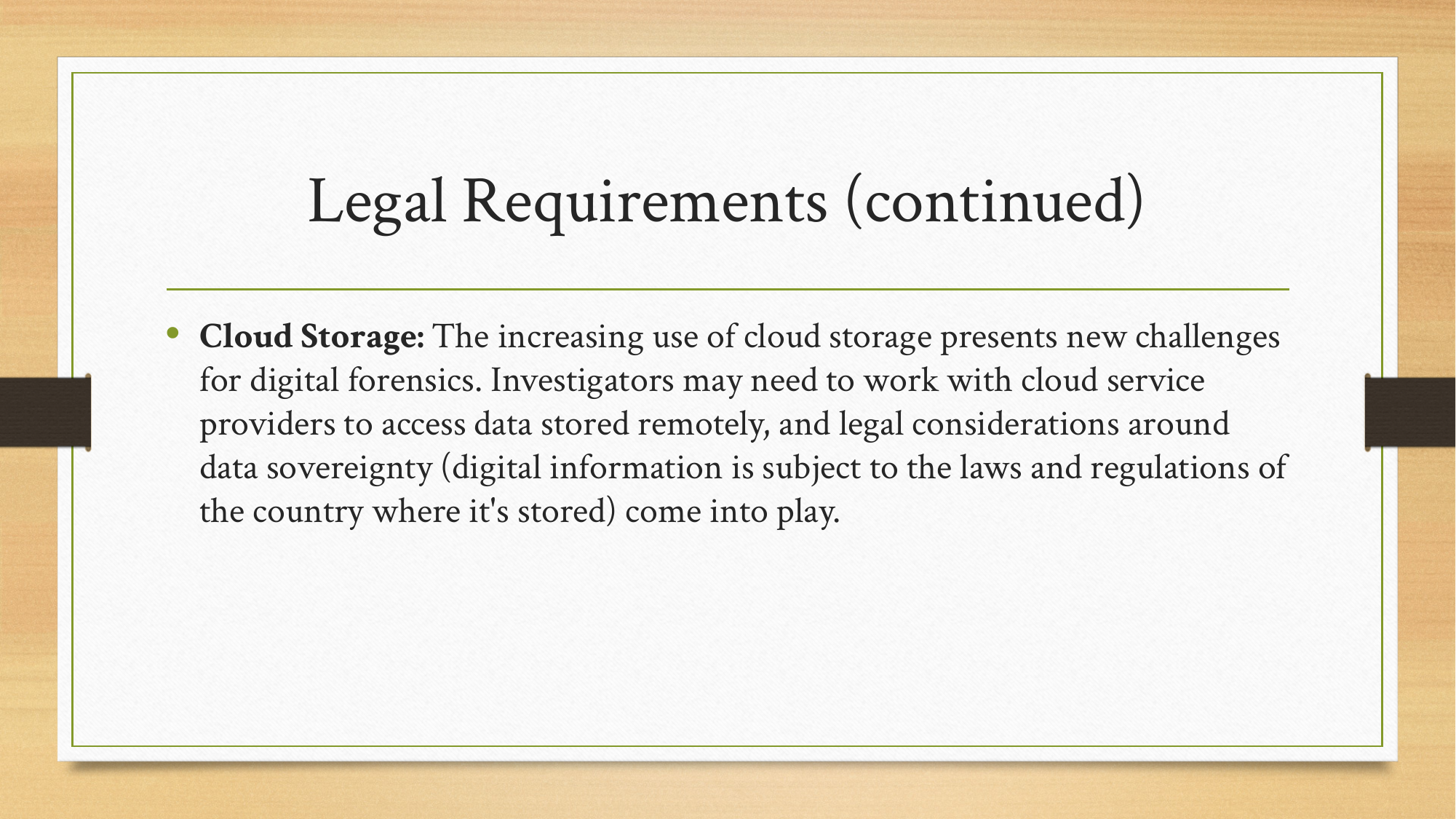

# Legal Requirements (continued)
Cloud Storage: The increasing use of cloud storage presents new challenges for digital forensics. Investigators may need to work with cloud service providers to access data stored remotely, and legal considerations around data sovereignty (digital information is subject to the laws and regulations of the country where it's stored) come into play.